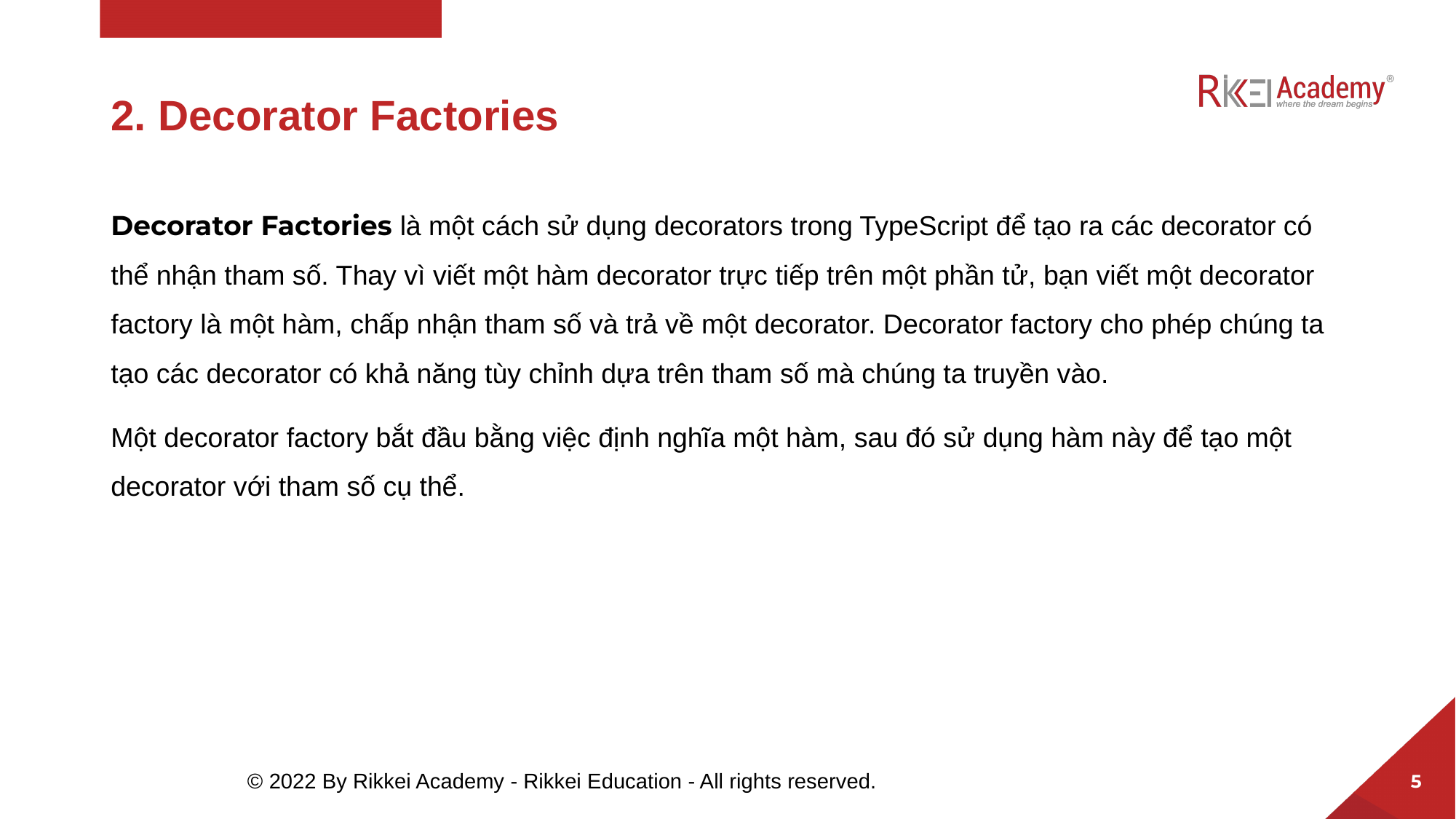

# 2. Decorator Factories
Decorator Factories là một cách sử dụng decorators trong TypeScript để tạo ra các decorator có thể nhận tham số. Thay vì viết một hàm decorator trực tiếp trên một phần tử, bạn viết một decorator factory là một hàm, chấp nhận tham số và trả về một decorator. Decorator factory cho phép chúng ta tạo các decorator có khả năng tùy chỉnh dựa trên tham số mà chúng ta truyền vào.
Một decorator factory bắt đầu bằng việc định nghĩa một hàm, sau đó sử dụng hàm này để tạo một decorator với tham số cụ thể.